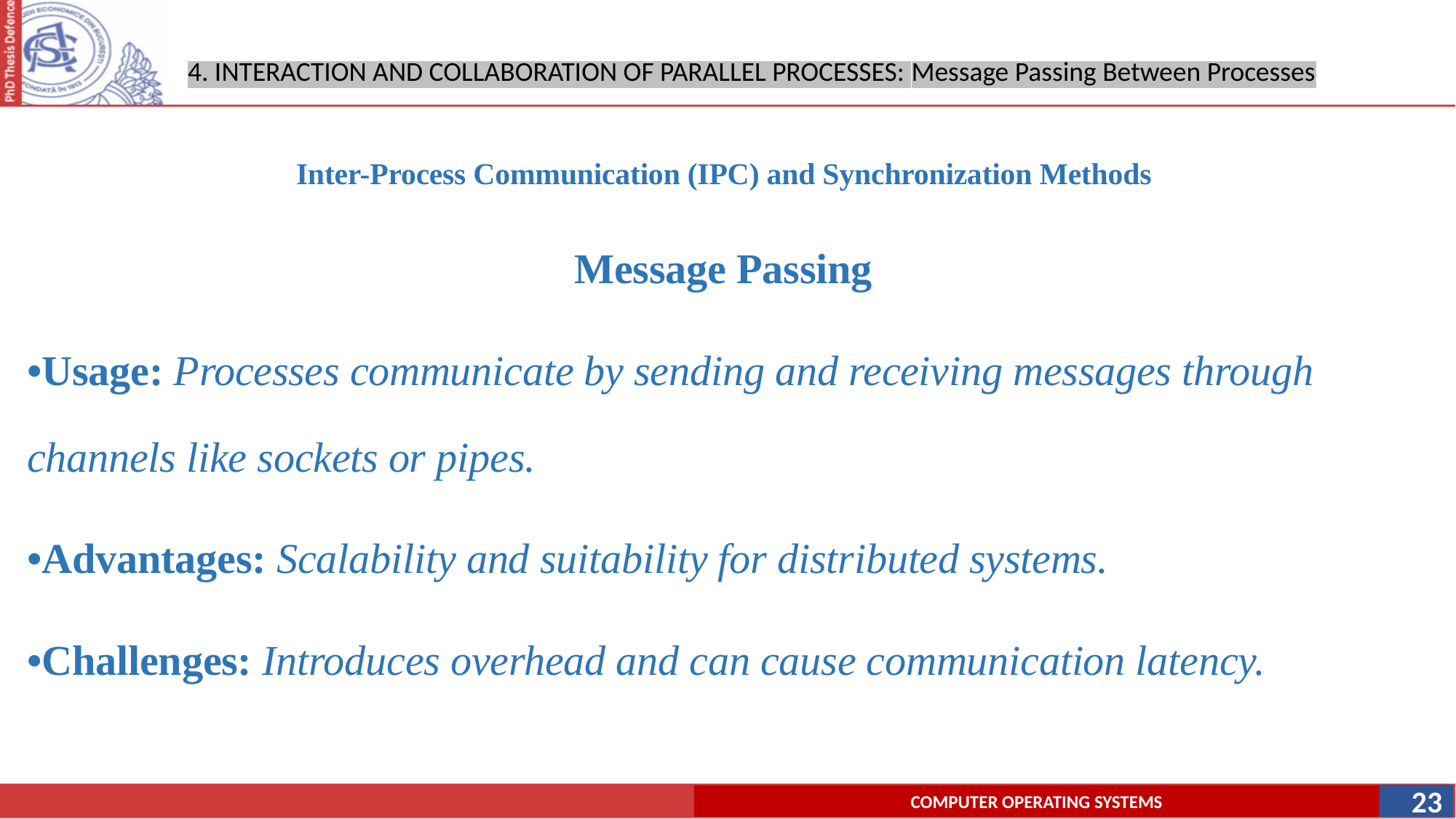

# 4. INTERACTION AND COLLABORATION OF PARALLEL PROCESSES: Message Passing Between Processes
Inter-Process Communication (IPC) and Synchronization Methods
Message Passing
•Usage: Processes communicate by sending and receiving messages through channels like sockets or pipes.
•Advantages: Scalability and suitability for distributed systems.
•Challenges: Introduces overhead and can cause communication latency.
23
COMPUTER OPERATING SYSTEMS